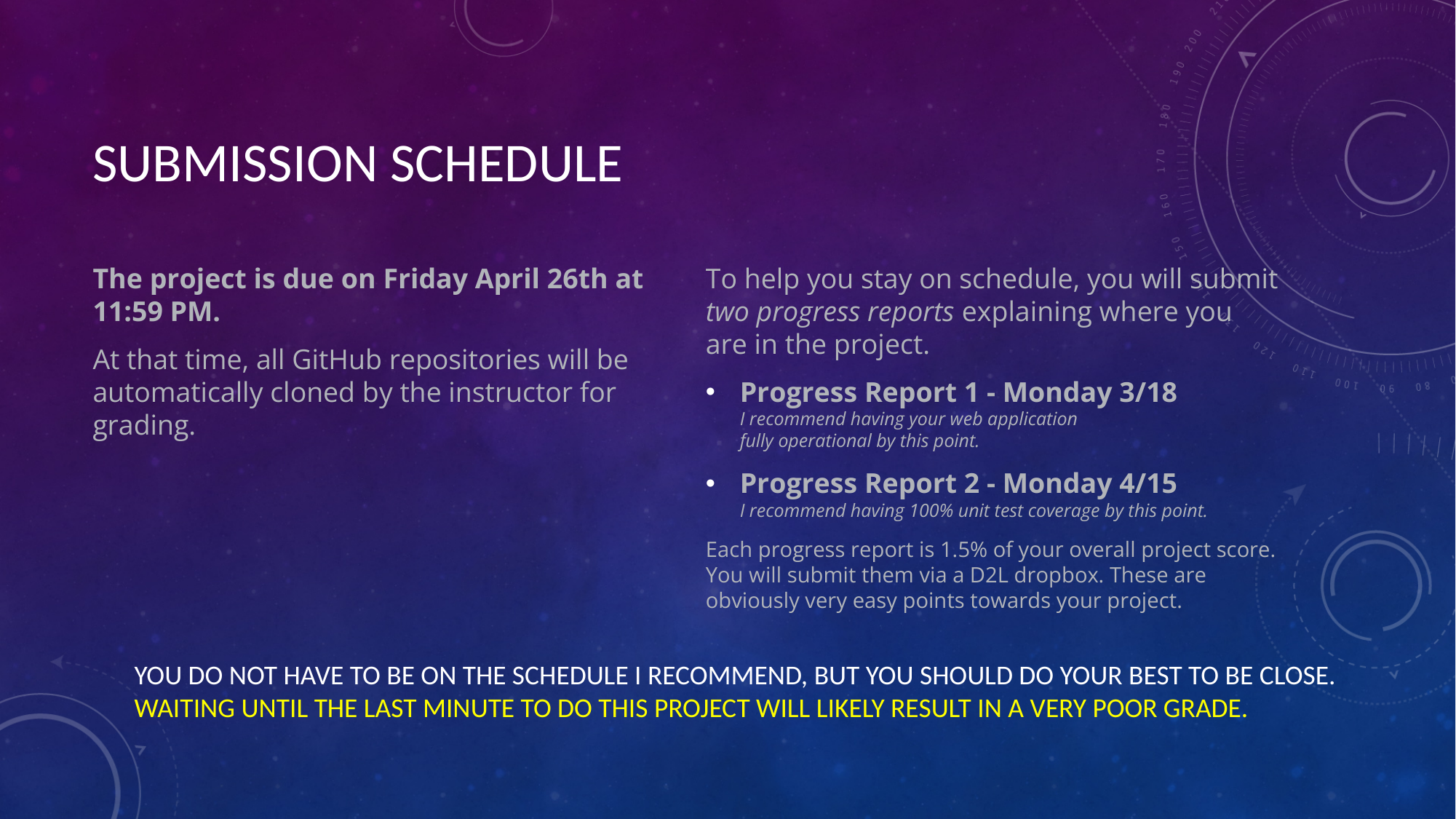

# Submission schedule
The project is due on Friday April 26th at 11:59 PM.
At that time, all GitHub repositories will be automatically cloned by the instructor for grading.

To help you stay on schedule, you will submit two progress reports explaining where you are in the project.
Progress Report 1 - Monday 3/18
I recommend having your web application
fully operational by this point.
Progress Report 2 - Monday 4/15
I recommend having 100% unit test coverage by this point.
Each progress report is 1.5% of your overall project score. You will submit them via a D2L dropbox. These are obviously very easy points towards your project.
You do not have to be on the schedule I recommend, but you should do your best to be close. Waiting until the last minute to do this project will likely result in a very poor grade.